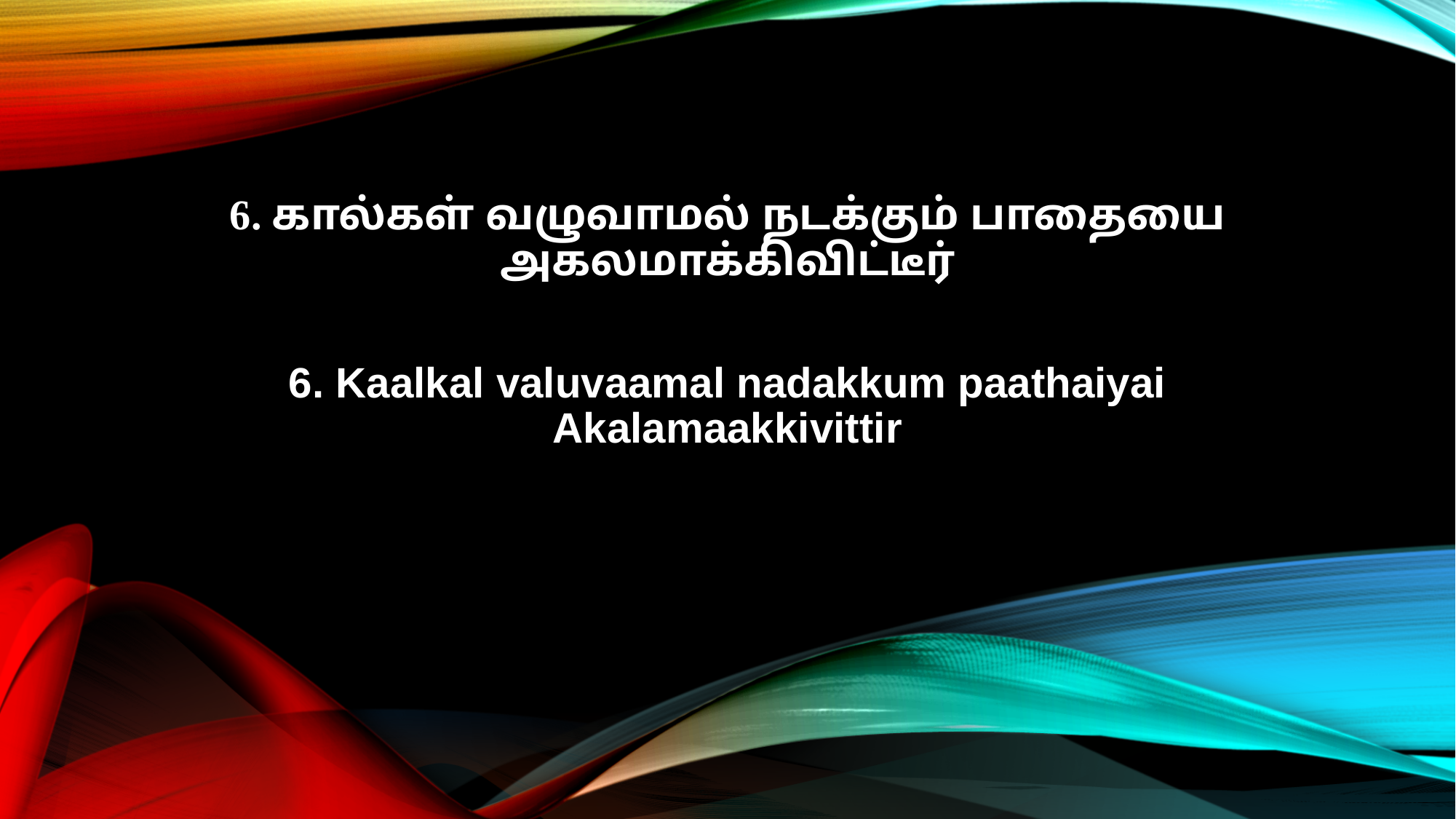

6. கால்கள் வழுவாமல் நடக்கும் பாதையை
அகலமாக்கிவிட்டீர்

6. Kaalkal valuvaamal nadakkum paathaiyai
Akalamaakkivittir